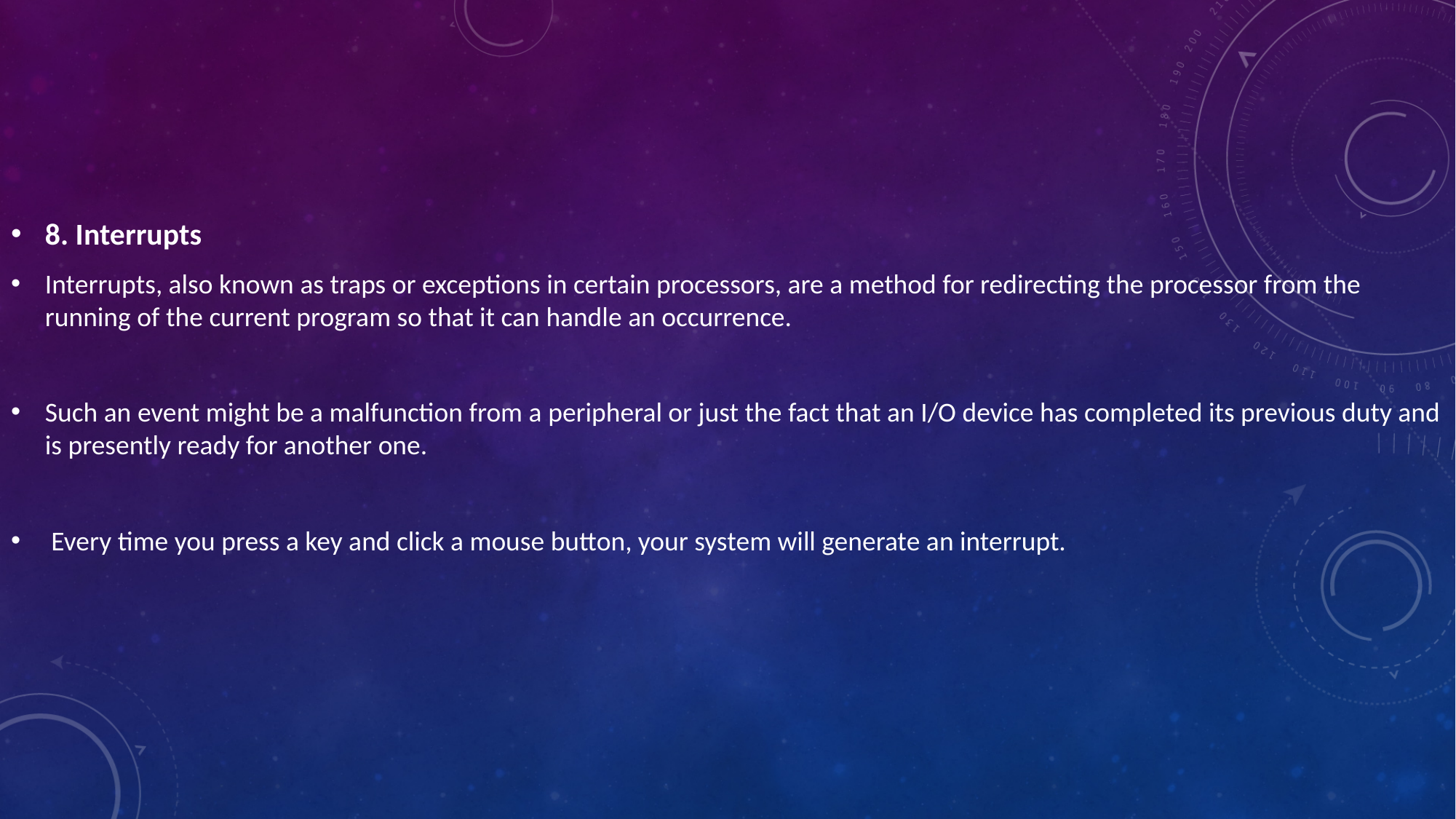

8. Interrupts
Interrupts, also known as traps or exceptions in certain processors, are a method for redirecting the processor from the running of the current program so that it can handle an occurrence.

Such an event might be a malfunction from a peripheral or just the fact that an I/O device has completed its previous duty and is presently ready for another one.

 Every time you press a key and click a mouse button, your system will generate an interrupt.